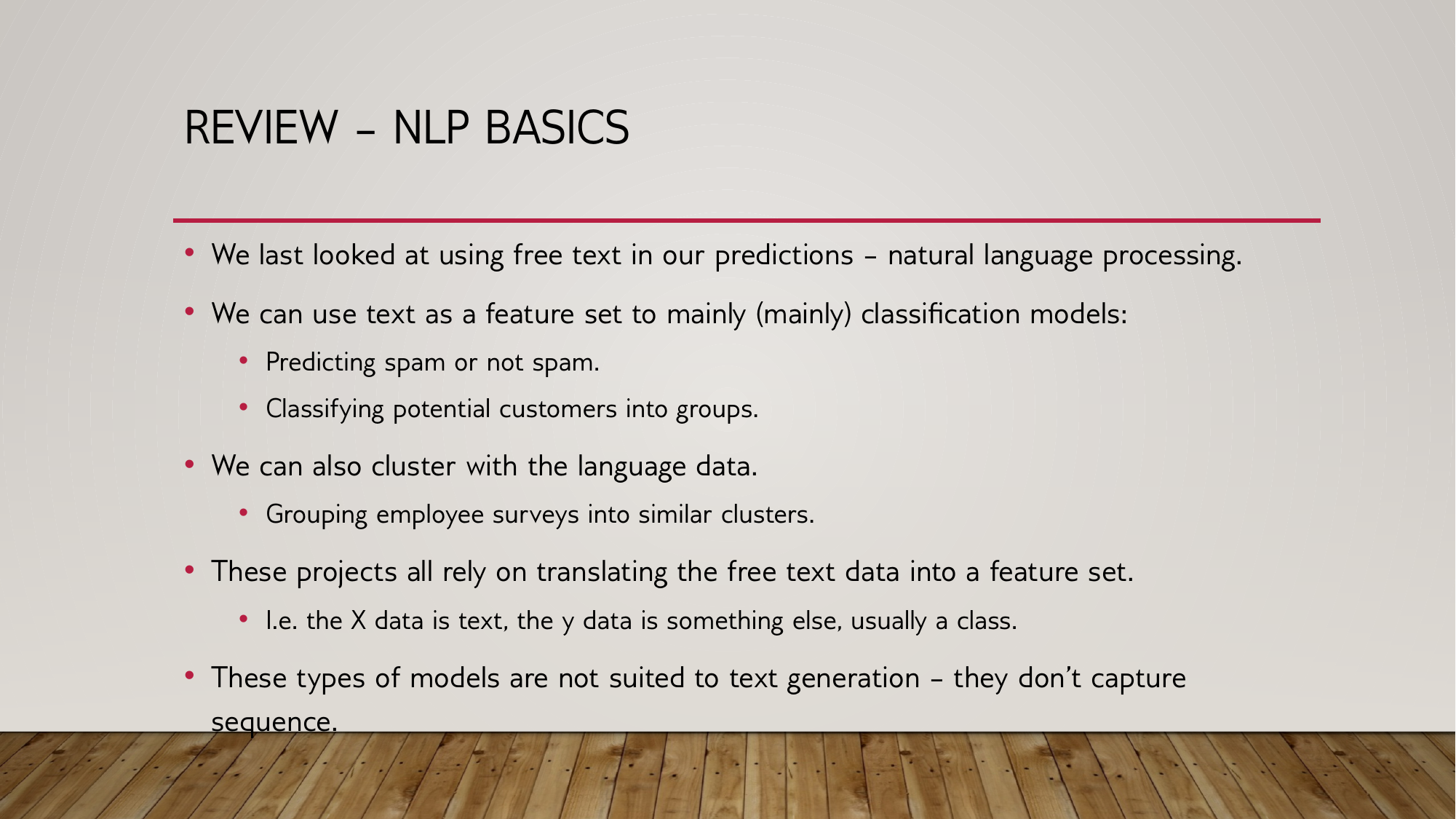

# Review – NLP Basics
We last looked at using free text in our predictions – natural language processing.
We can use text as a feature set to mainly (mainly) classification models:
Predicting spam or not spam.
Classifying potential customers into groups.
We can also cluster with the language data.
Grouping employee surveys into similar clusters.
These projects all rely on translating the free text data into a feature set.
I.e. the X data is text, the y data is something else, usually a class.
These types of models are not suited to text generation – they don’t capture sequence.